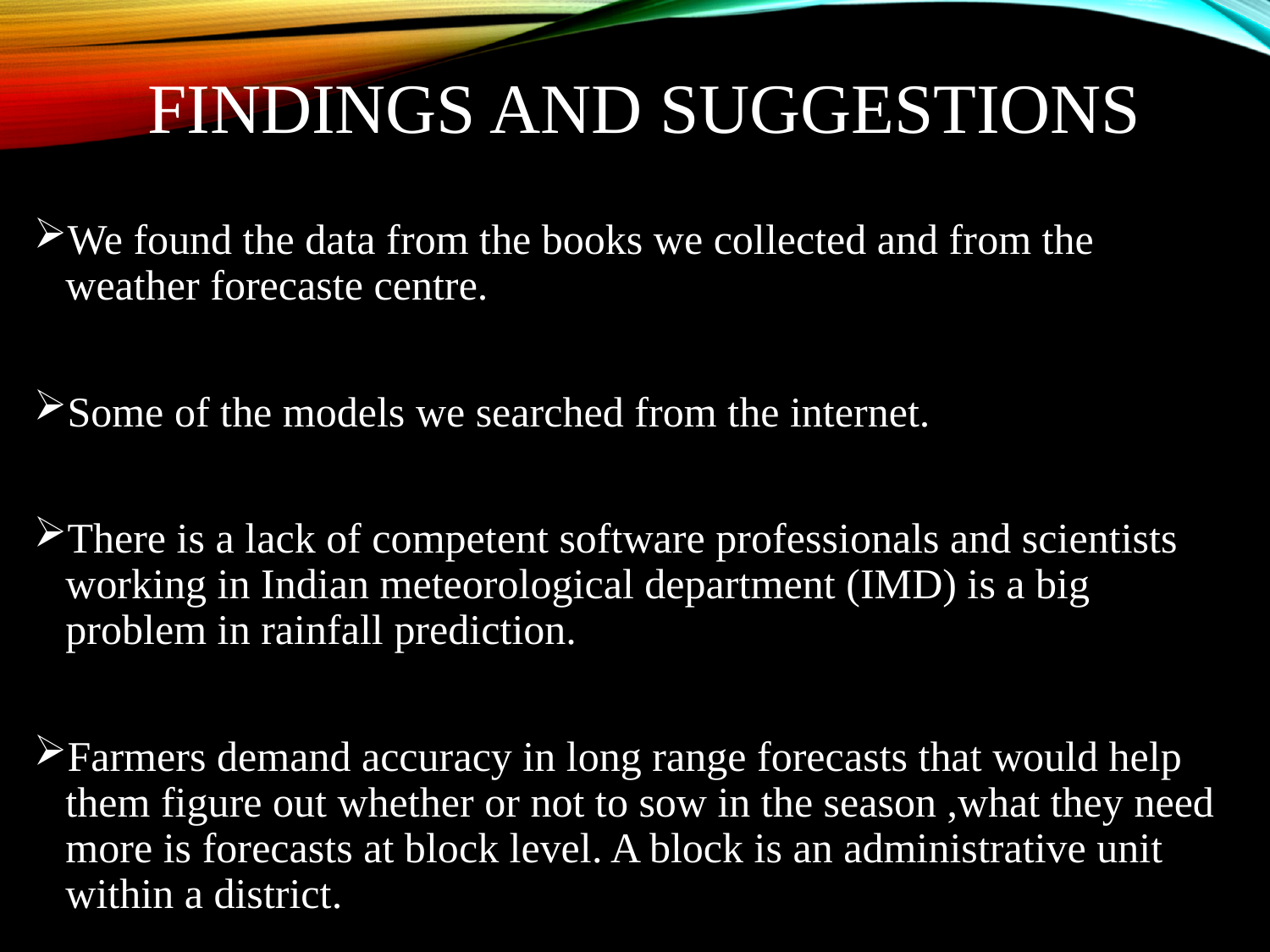

# Findings and suggestions
We found the data from the books we collected and from the weather forecaste centre.

Some of the models we searched from the internet.

There is a lack of competent software professionals and scientists working in Indian meteorological department (IMD) is a big problem in rainfall prediction.

Farmers demand accuracy in long range forecasts that would help them figure out whether or not to sow in the season ,what they need more is forecasts at block level. A block is an administrative unit within a district.